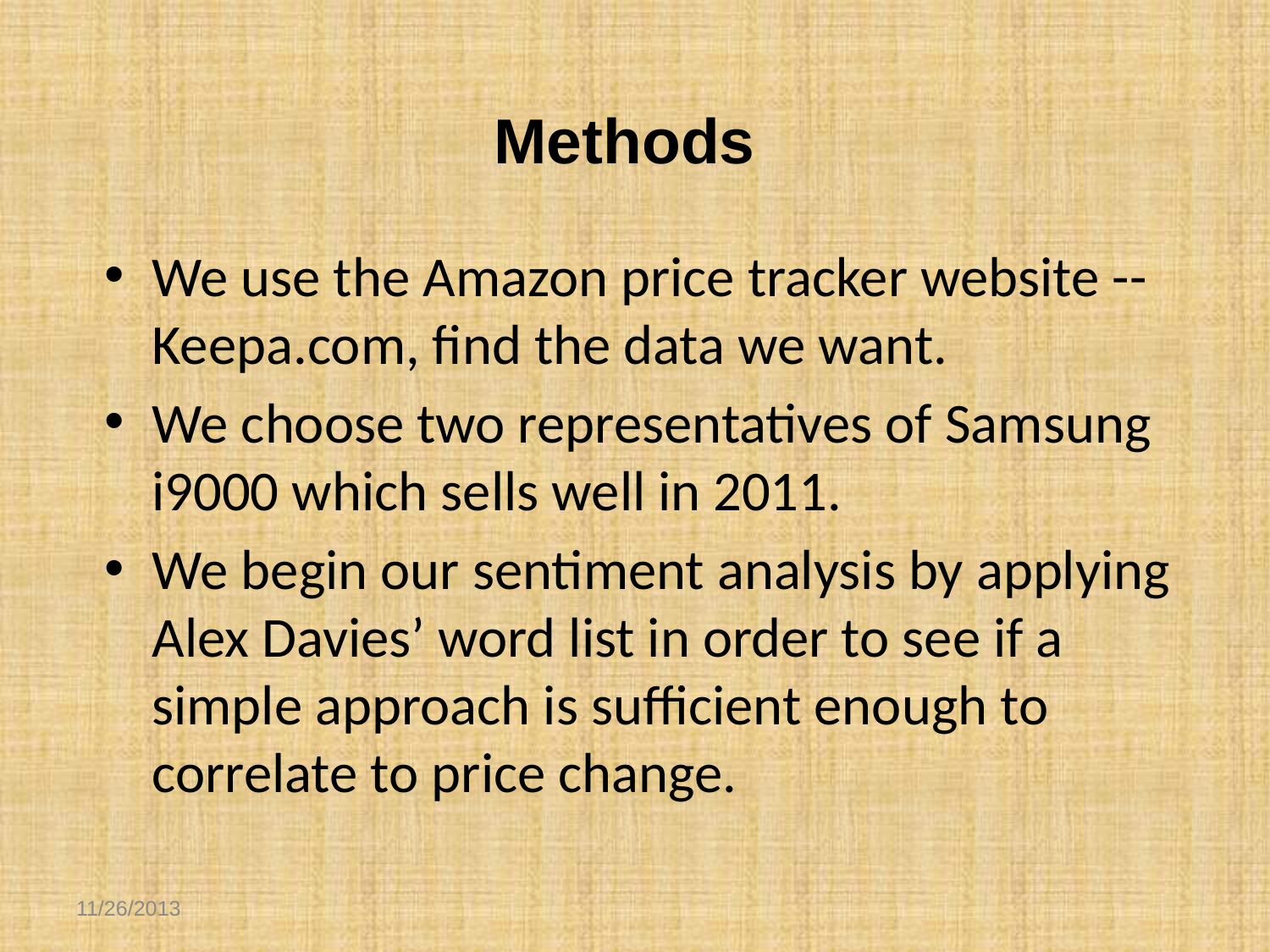

Methods
We use the Amazon price tracker website --Keepa.com, find the data we want.
We choose two representatives of Samsung i9000 which sells well in 2011.
We begin our sentiment analysis by applying Alex Davies’ word list in order to see if a simple approach is sufficient enough to correlate to price change.
11/26/2013